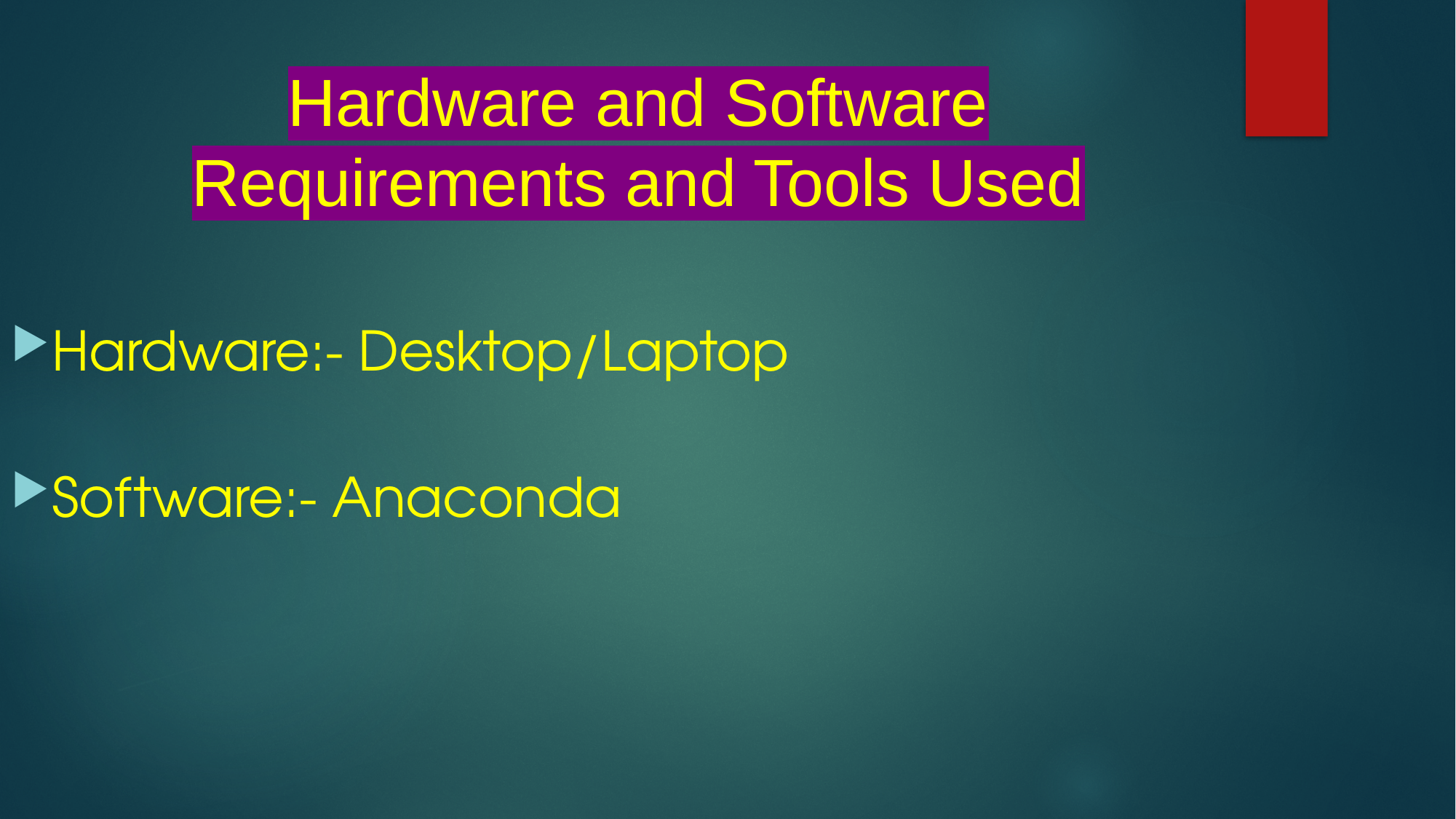

# Hardware and Software Requirements and Tools Used
Hardware:- Desktop/Laptop
Software:- Anaconda